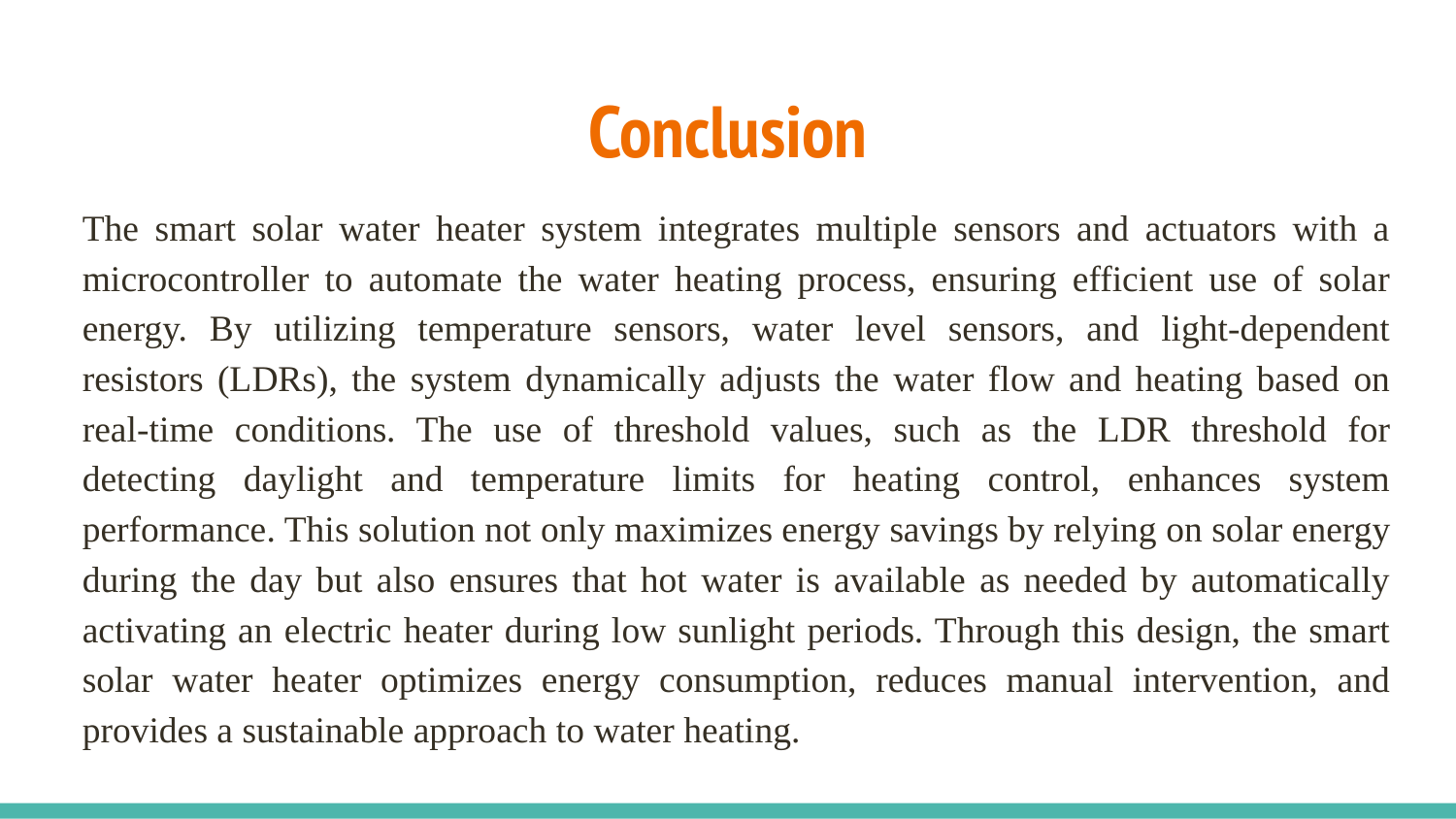

# Conclusion
The smart solar water heater system integrates multiple sensors and actuators with a microcontroller to automate the water heating process, ensuring efficient use of solar energy. By utilizing temperature sensors, water level sensors, and light-dependent resistors (LDRs), the system dynamically adjusts the water flow and heating based on real-time conditions. The use of threshold values, such as the LDR threshold for detecting daylight and temperature limits for heating control, enhances system performance. This solution not only maximizes energy savings by relying on solar energy during the day but also ensures that hot water is available as needed by automatically activating an electric heater during low sunlight periods. Through this design, the smart solar water heater optimizes energy consumption, reduces manual intervention, and provides a sustainable approach to water heating.